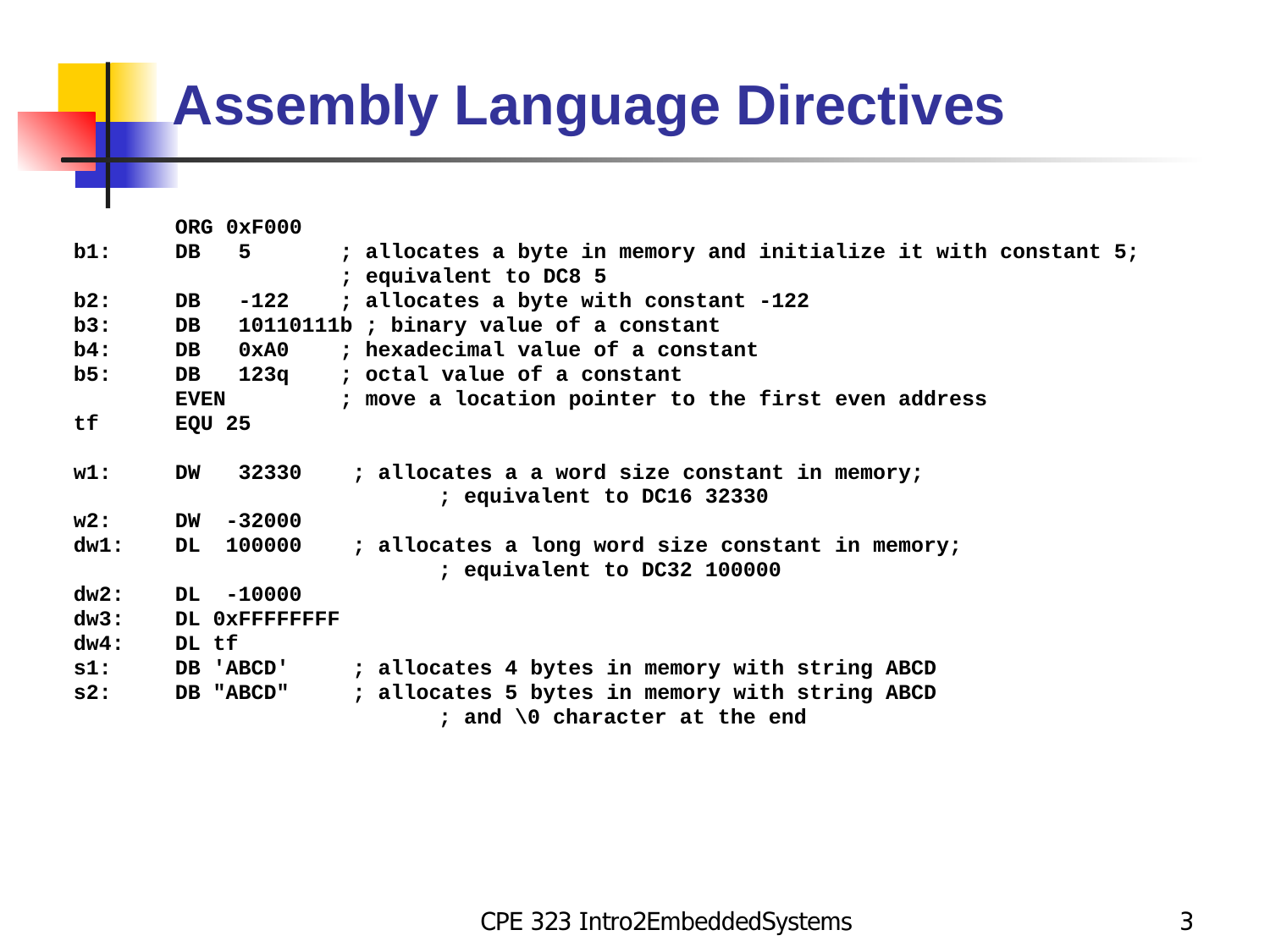

# Assembly Language Directives
        ORG 0xF000
b1:     DB   5       ; allocates a byte in memory and initialize it with constant 5;
                     ; equivalent to DC8 5
b2:     DB   -122    ; allocates a byte with constant -122
b3:     DB   10110111b ; binary value of a constant
b4:     DB   0xA0    ; hexadecimal value of a constant
b5:     DB   123q    ; octal value of a constant
        EVEN         ; move a location pointer to the first even address
tf      EQU 25

w1:     DW   32330    ; allocates a a word size constant in memory;
			     ; equivalent to DC16 32330
w2:     DW  -32000
dw1:    DL  100000    ; allocates a long word size constant in memory;
			     ; equivalent to DC32 100000
dw2:    DL  -10000
dw3:    DL 0xFFFFFFFF
dw4:    DL tf
s1:     DB 'ABCD'     ; allocates 4 bytes in memory with string ABCD
s2:     DB "ABCD"     ; allocates 5 bytes in memory with string ABCD
			     ; and \0 character at the end

CPE 323 Intro2EmbeddedSystems
3